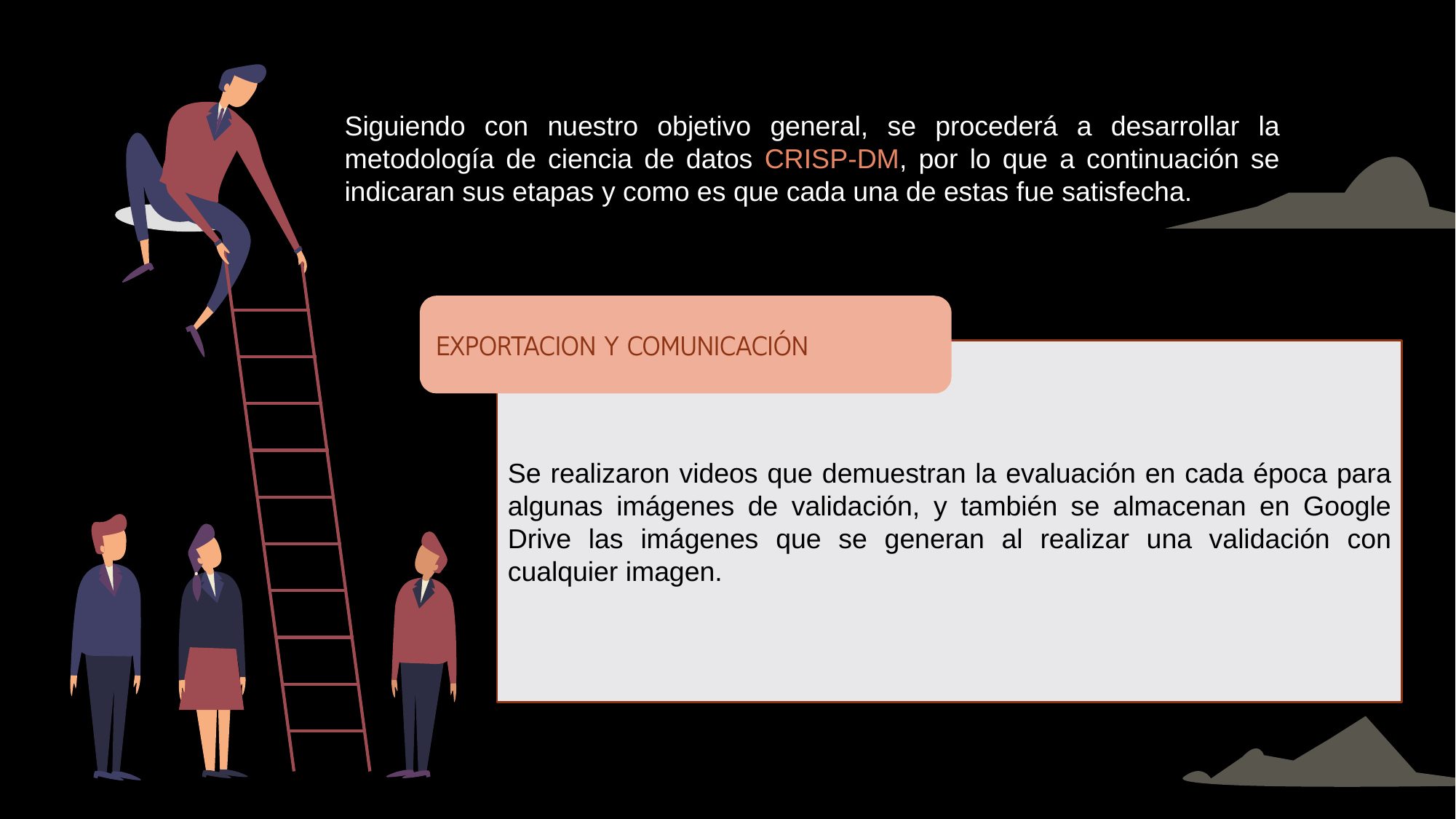

Siguiendo con nuestro objetivo general, se procederá a desarrollar la metodología de ciencia de datos CRISP-DM, por lo que a continuación se indicaran sus etapas y como es que cada una de estas fue satisfecha.
EXPORTACION Y COMUNICACIÓN
Se realizaron videos que demuestran la evaluación en cada época para algunas imágenes de validación, y también se almacenan en Google Drive las imágenes que se generan al realizar una validación con cualquier imagen.